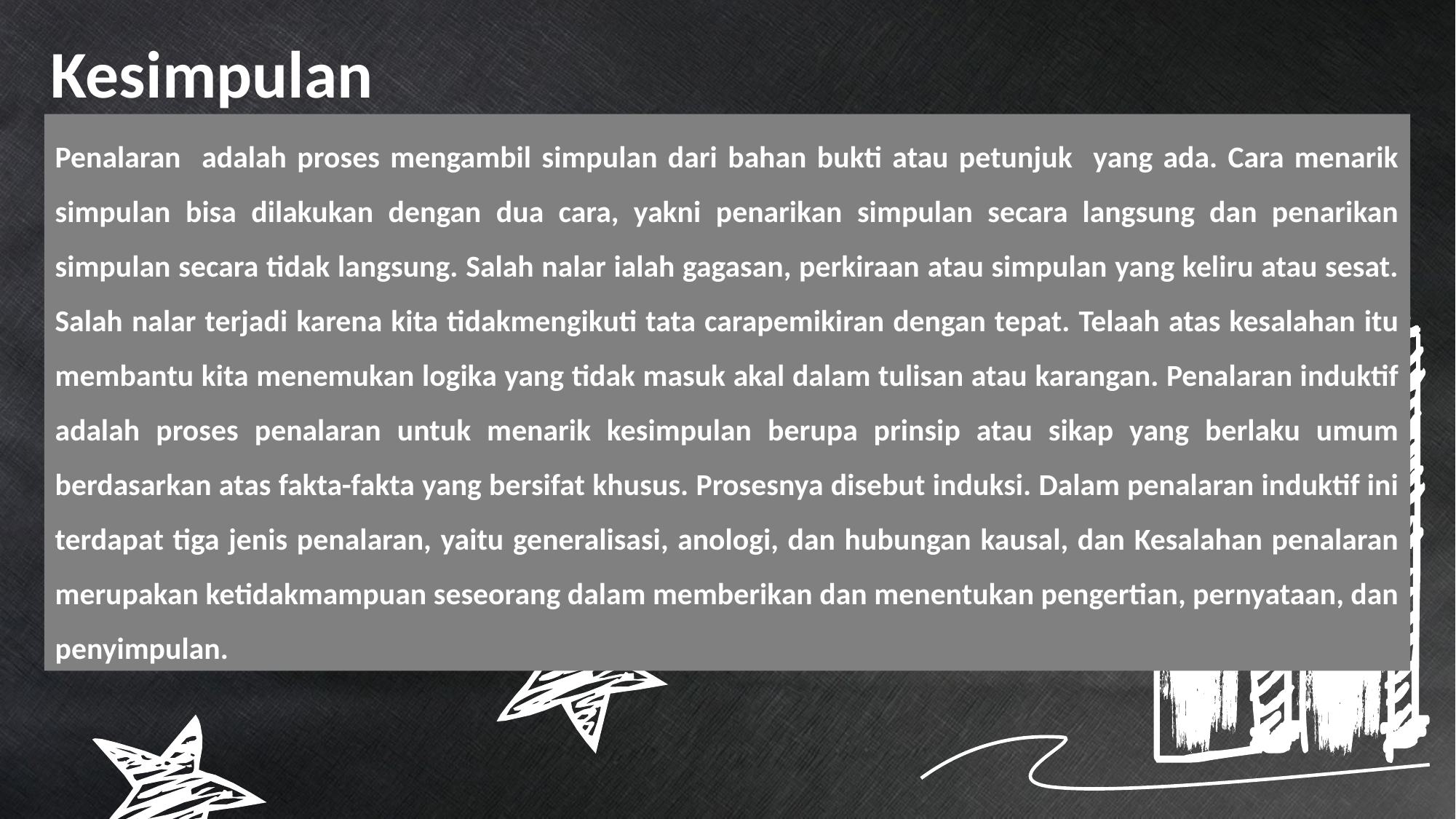

# Kesimpulan
Penalaran  adalah proses mengambil simpulan dari bahan bukti atau petunjuk  yang ada. Cara menarik simpulan bisa dilakukan dengan dua cara, yakni penarikan simpulan secara langsung dan penarikan simpulan secara tidak langsung. Salah nalar ialah gagasan, perkiraan atau simpulan yang keliru atau sesat. Salah nalar terjadi karena kita tidakmengikuti tata carapemikiran dengan tepat. Telaah atas kesalahan itu membantu kita menemukan logika yang tidak masuk akal dalam tulisan atau karangan. Penalaran induktif adalah proses penalaran untuk menarik kesimpulan berupa prinsip atau sikap yang berlaku umum berdasarkan atas fakta-fakta yang bersifat khusus. Prosesnya disebut induksi. Dalam penalaran induktif ini terdapat tiga jenis penalaran, yaitu generalisasi, anologi, dan hubungan kausal, dan Kesalahan penalaran merupakan ketidakmampuan seseorang dalam memberikan dan menentukan pengertian, pernyataan, dan penyimpulan.